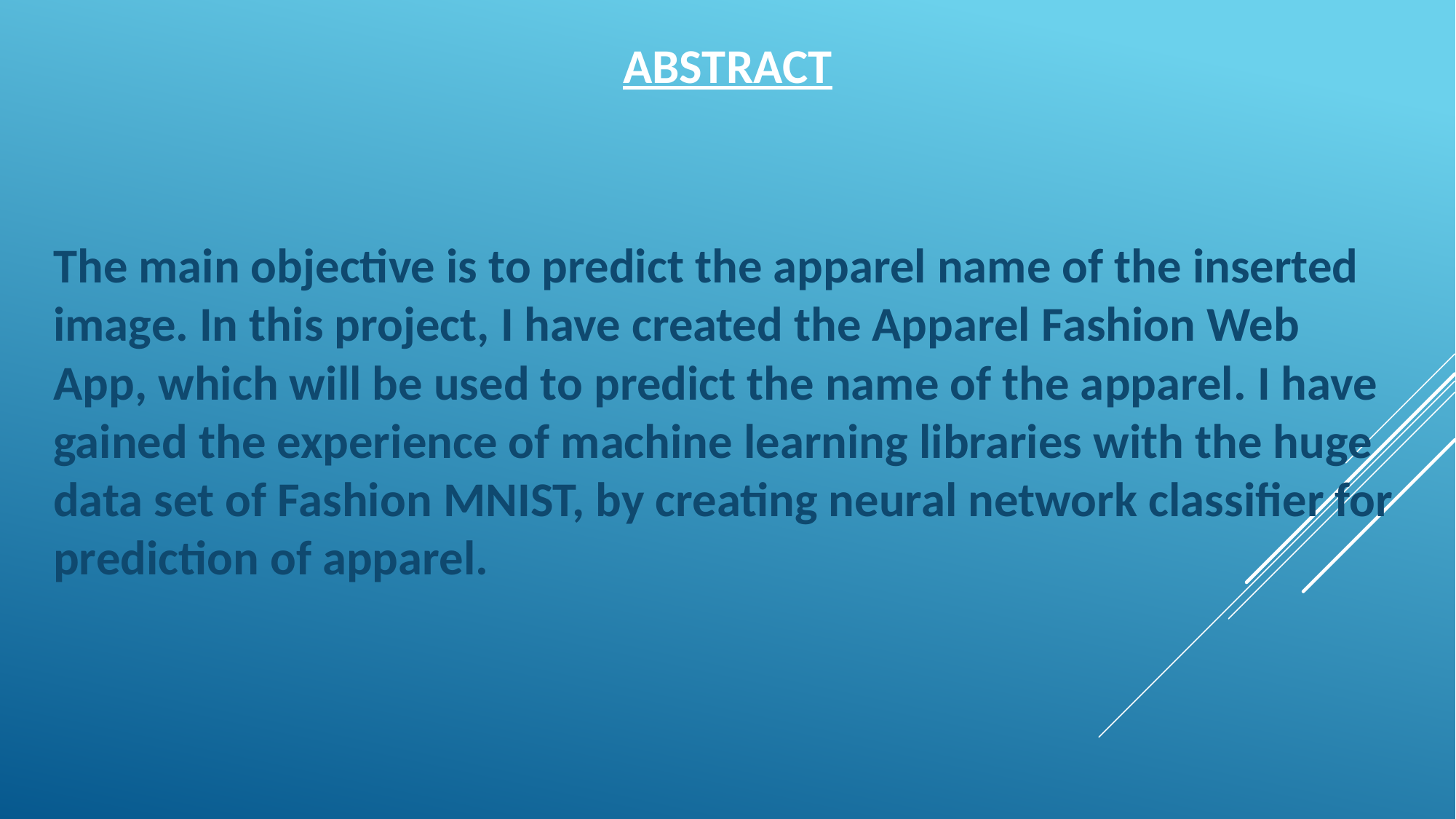

# abstract
The main objective is to predict the apparel name of the inserted image. In this project, I have created the Apparel Fashion Web App, which will be used to predict the name of the apparel. I have gained the experience of machine learning libraries with the huge data set of Fashion MNIST, by creating neural network classifier for prediction of apparel.